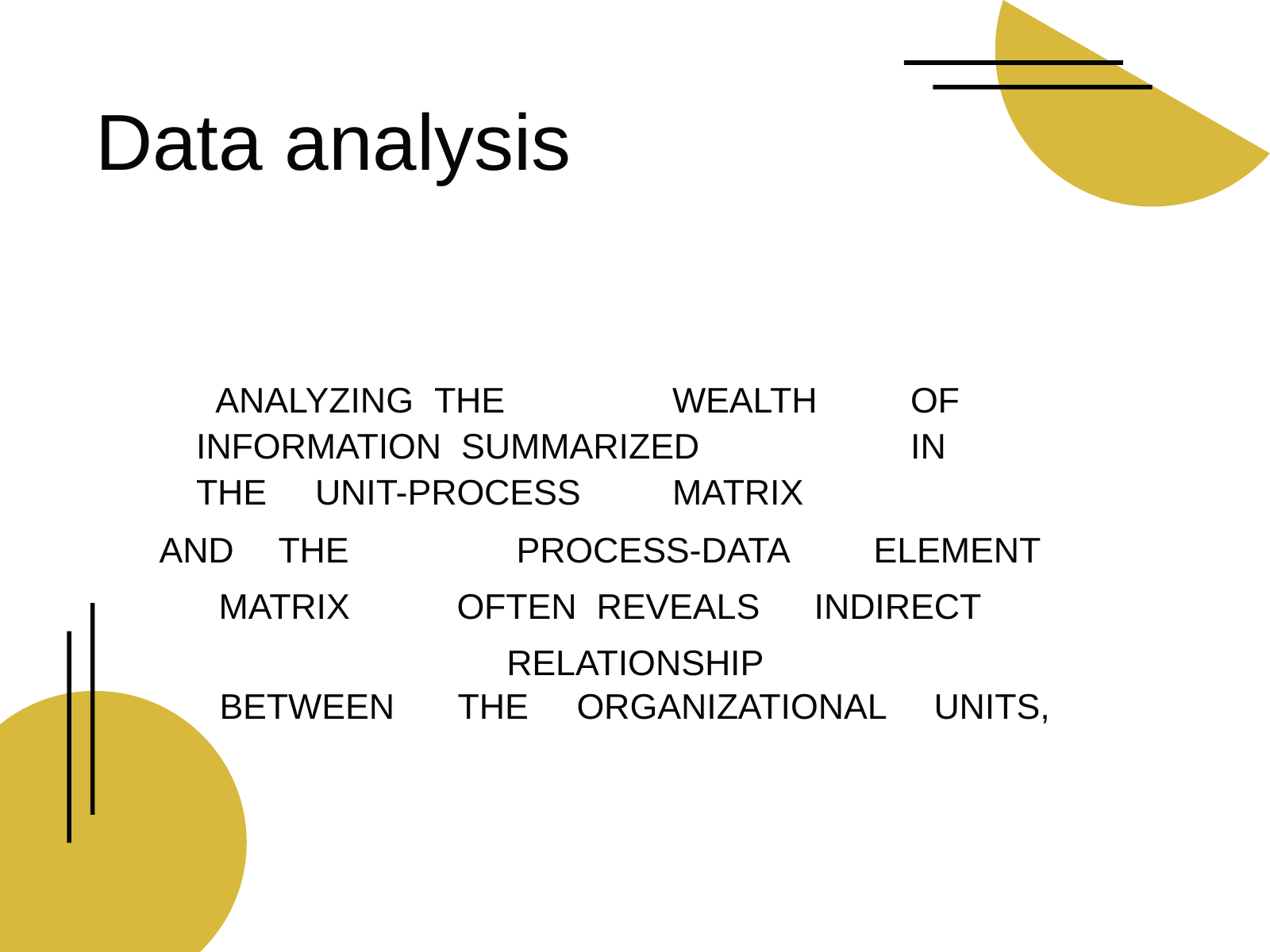

# Data analysis
ANALYZING	THE		WEALTH	OF	INFORMATION  SUMMARIZED		IN	THE	UNIT-PROCESS	MATRIX
AND	THE		PROCESS-DATA	ELEMENT	MATRIX	OFTEN  REVEALS	INDIRECT	RELATIONSHIP
BETWEEN	THE	ORGANIZATIONAL	UNITS,